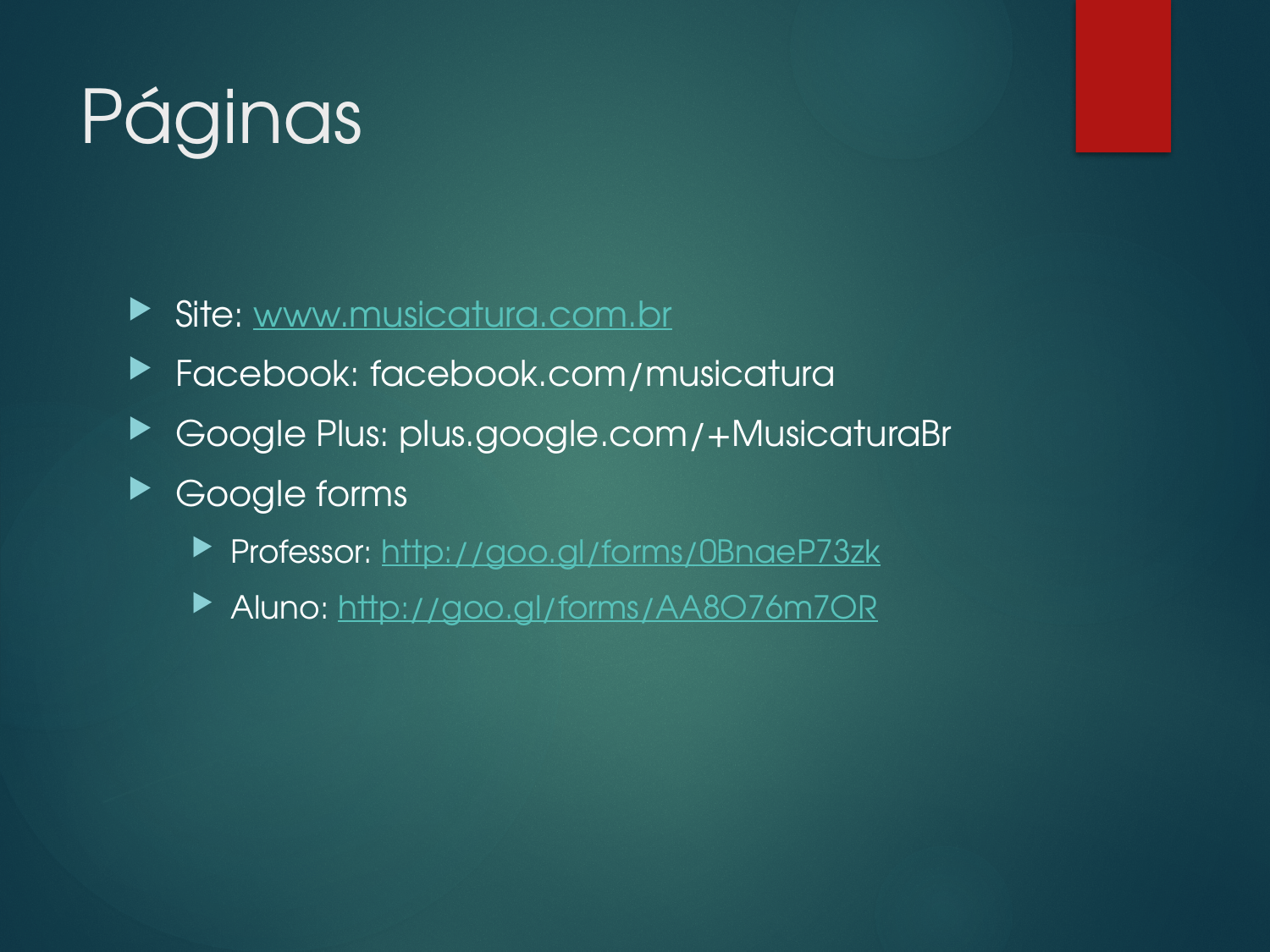

# Páginas
Site: www.musicatura.com.br
Facebook: facebook.com/musicatura
Google Plus: plus.google.com/+MusicaturaBr
Google forms
Professor: http://goo.gl/forms/0BnaeP73zk
Aluno: http://goo.gl/forms/AA8O76m7OR